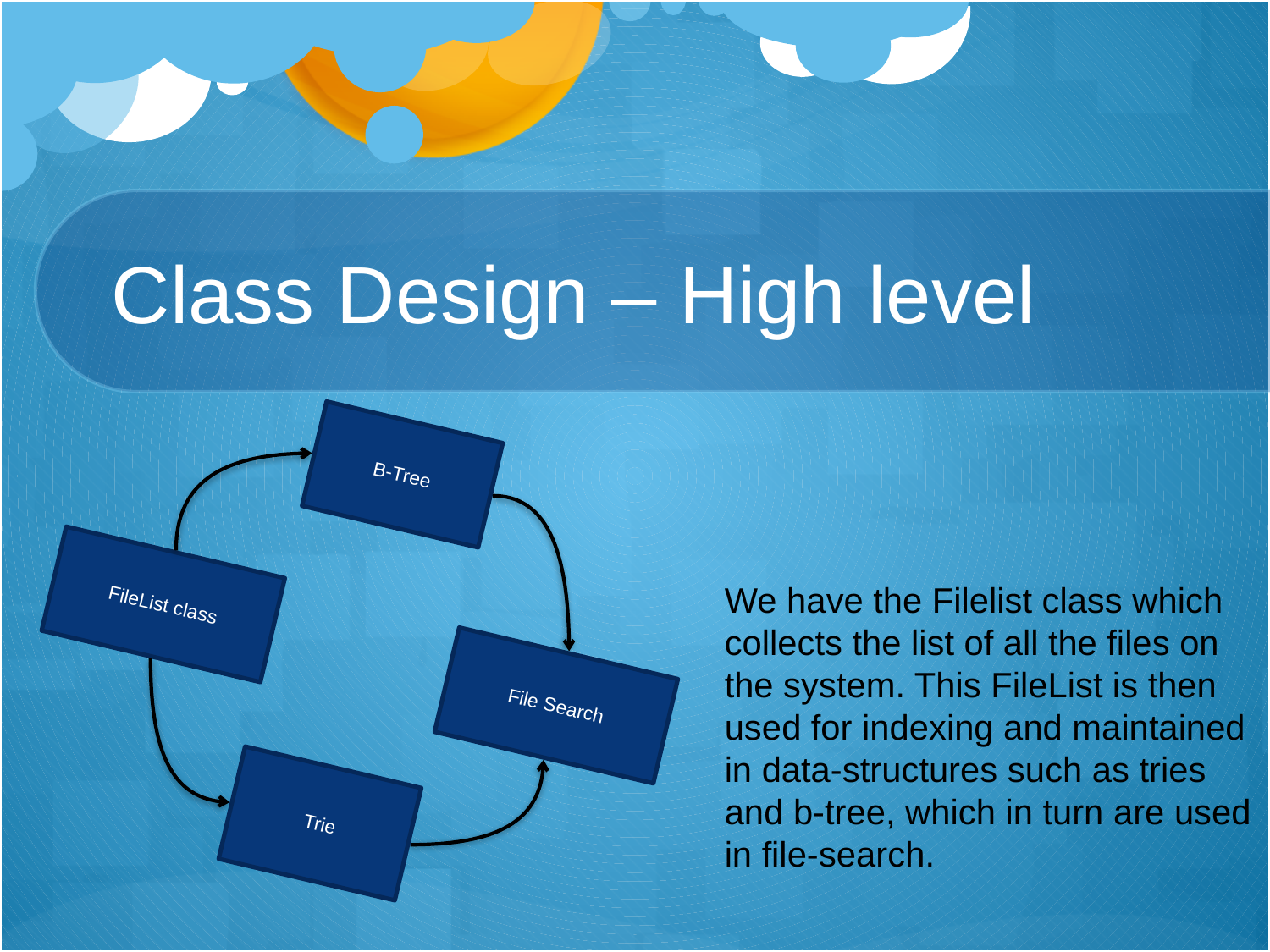

# Class Design – High level
B-Tree
FileList class
File Search
Trie
We have the Filelist class which collects the list of all the files on the system. This FileList is then used for indexing and maintained in data-structures such as tries and b-tree, which in turn are used in file-search.